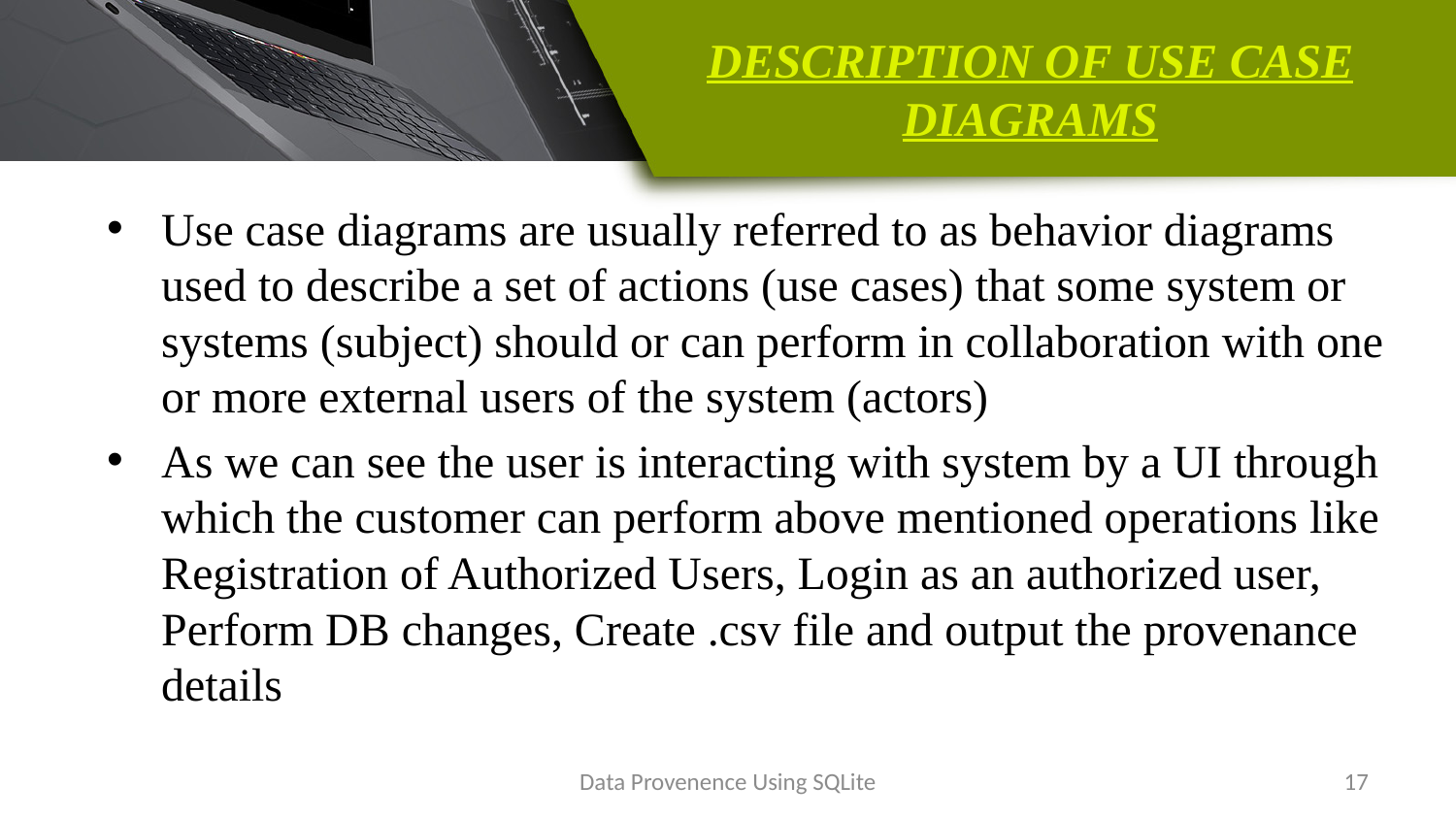

# DESCRIPTION OF USE CASE DIAGRAMS
Use case diagrams are usually referred to as behavior diagrams used to describe a set of actions (use cases) that some system or systems (subject) should or can perform in collaboration with one or more external users of the system (actors)
As we can see the user is interacting with system by a UI through which the customer can perform above mentioned operations like Registration of Authorized Users, Login as an authorized user, Perform DB changes, Create .csv file and output the provenance details
Data Provenence Using SQLite
17